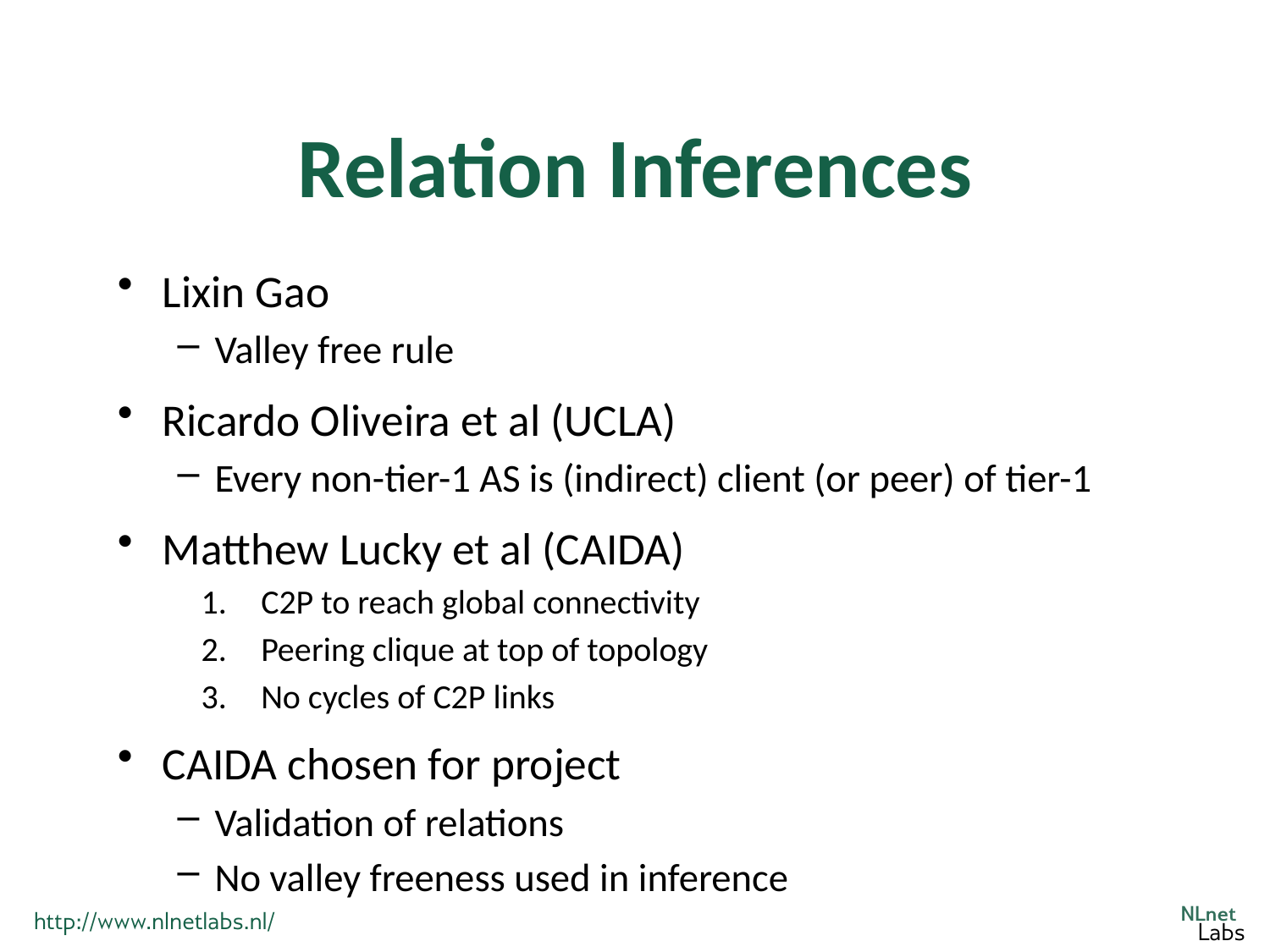

# Relation Inferences
Lixin Gao
Valley free rule
Ricardo Oliveira et al (UCLA)
Every non-tier-1 AS is (indirect) client (or peer) of tier-1
Matthew Lucky et al (CAIDA)
C2P to reach global connectivity
Peering clique at top of topology
No cycles of C2P links
CAIDA chosen for project
Validation of relations
No valley freeness used in inference